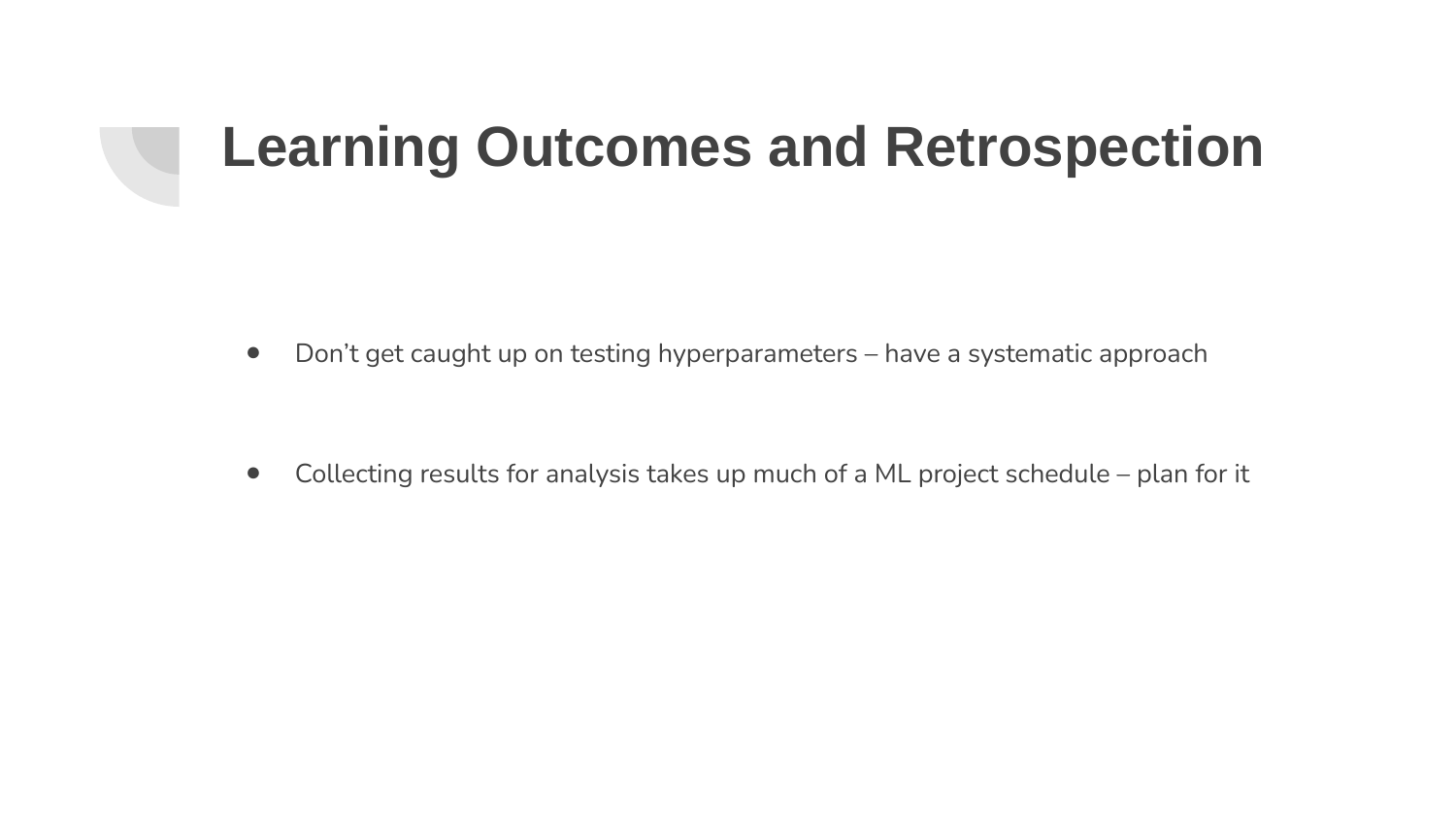

# Learning Outcomes and Retrospection
Don’t get caught up on testing hyperparameters – have a systematic approach

Collecting results for analysis takes up much of a ML project schedule – plan for it